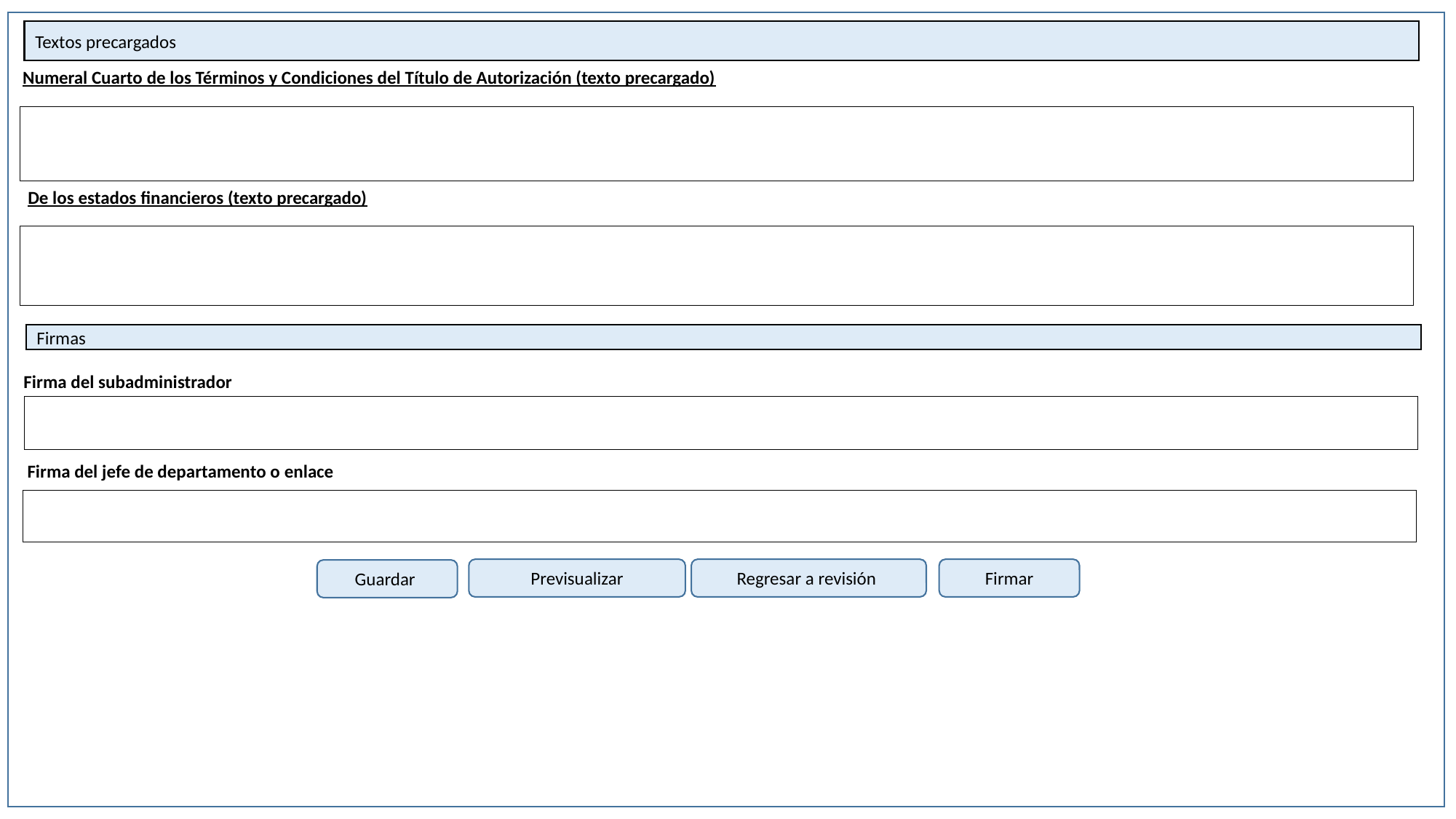

Textos precargados
Numeral Cuarto de los Términos y Condiciones del Título de Autorización (texto precargado)

De los estados financieros (texto precargado)

Firmas
Firma del subadministrador
Firma del jefe de departamento o enlace
Previsualizar
Regresar a revisión
Firmar
Guardar